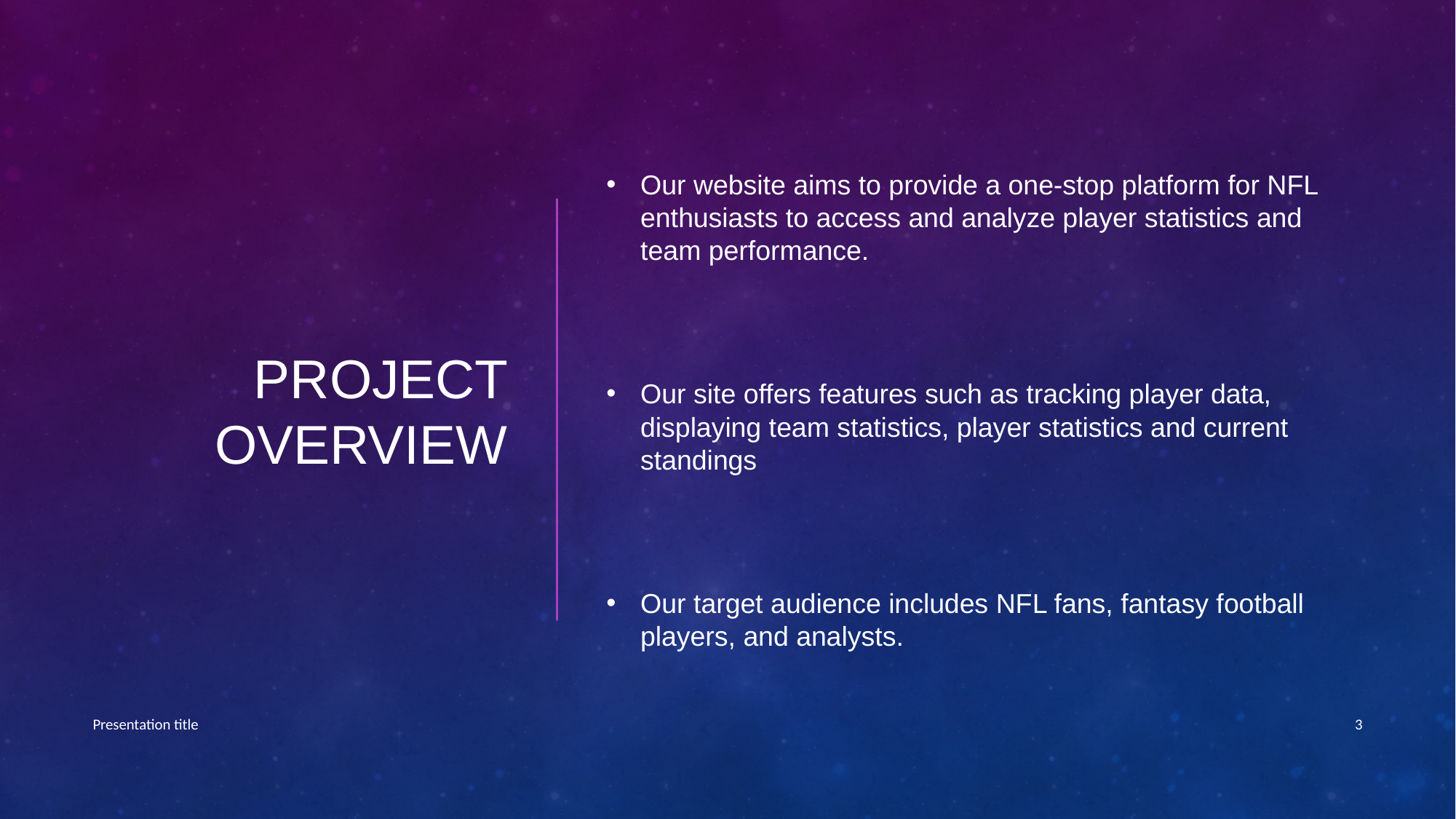

# Project Overview
Our website aims to provide a one-stop platform for NFL enthusiasts to access and analyze player statistics and team performance.

Our site offers features such as tracking player data, displaying team statistics, player statistics and current standings

Our target audience includes NFL fans, fantasy football players, and analysts.
Presentation title
3